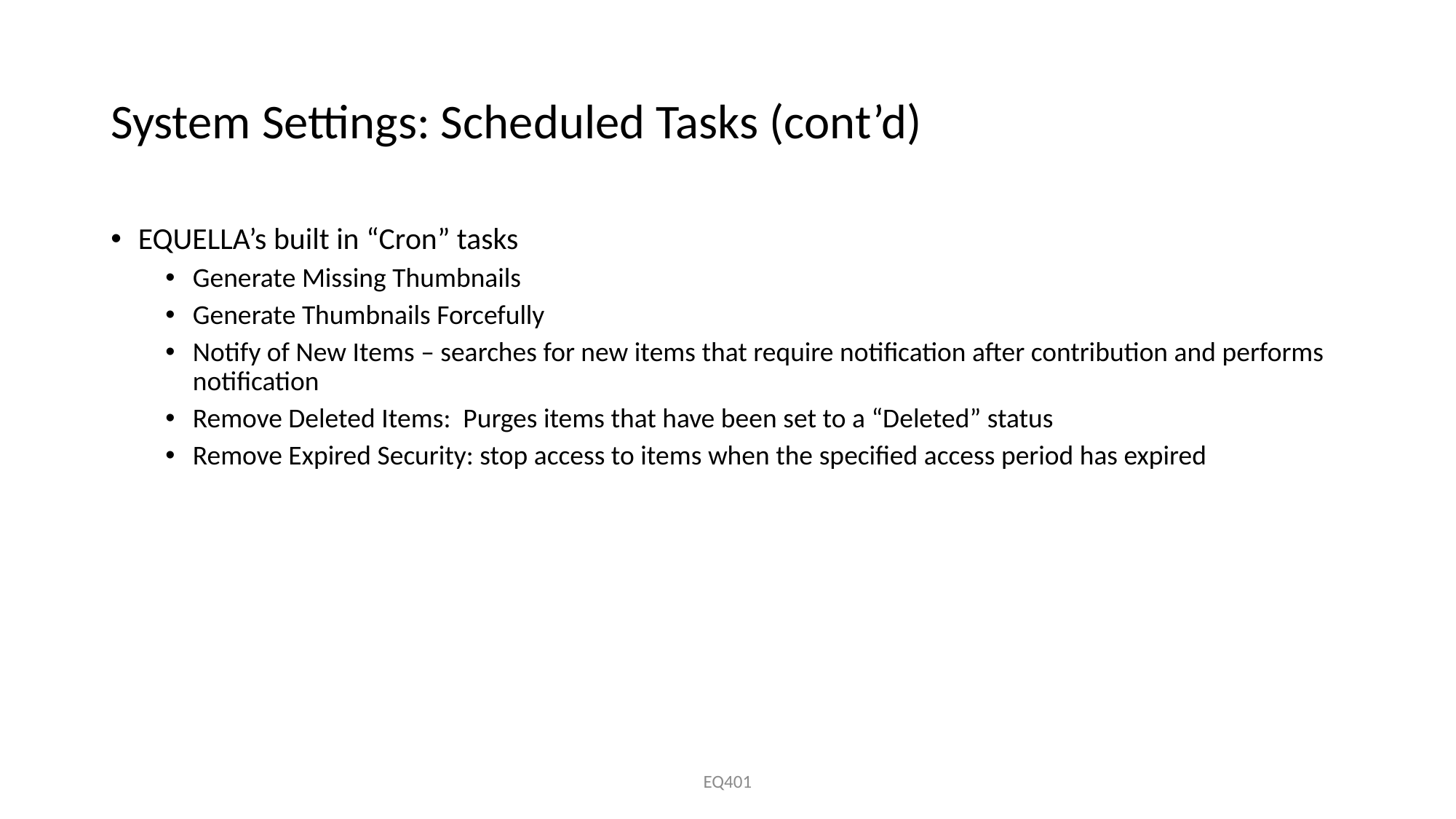

# System Settings: Scheduled Tasks (cont’d)
EQUELLA’s built in “Cron” tasks
Generate Missing Thumbnails
Generate Thumbnails Forcefully
Notify of New Items – searches for new items that require notification after contribution and performs notification
Remove Deleted Items:  Purges items that have been set to a “Deleted” status
Remove Expired Security: stop access to items when the specified access period has expired

EQ401